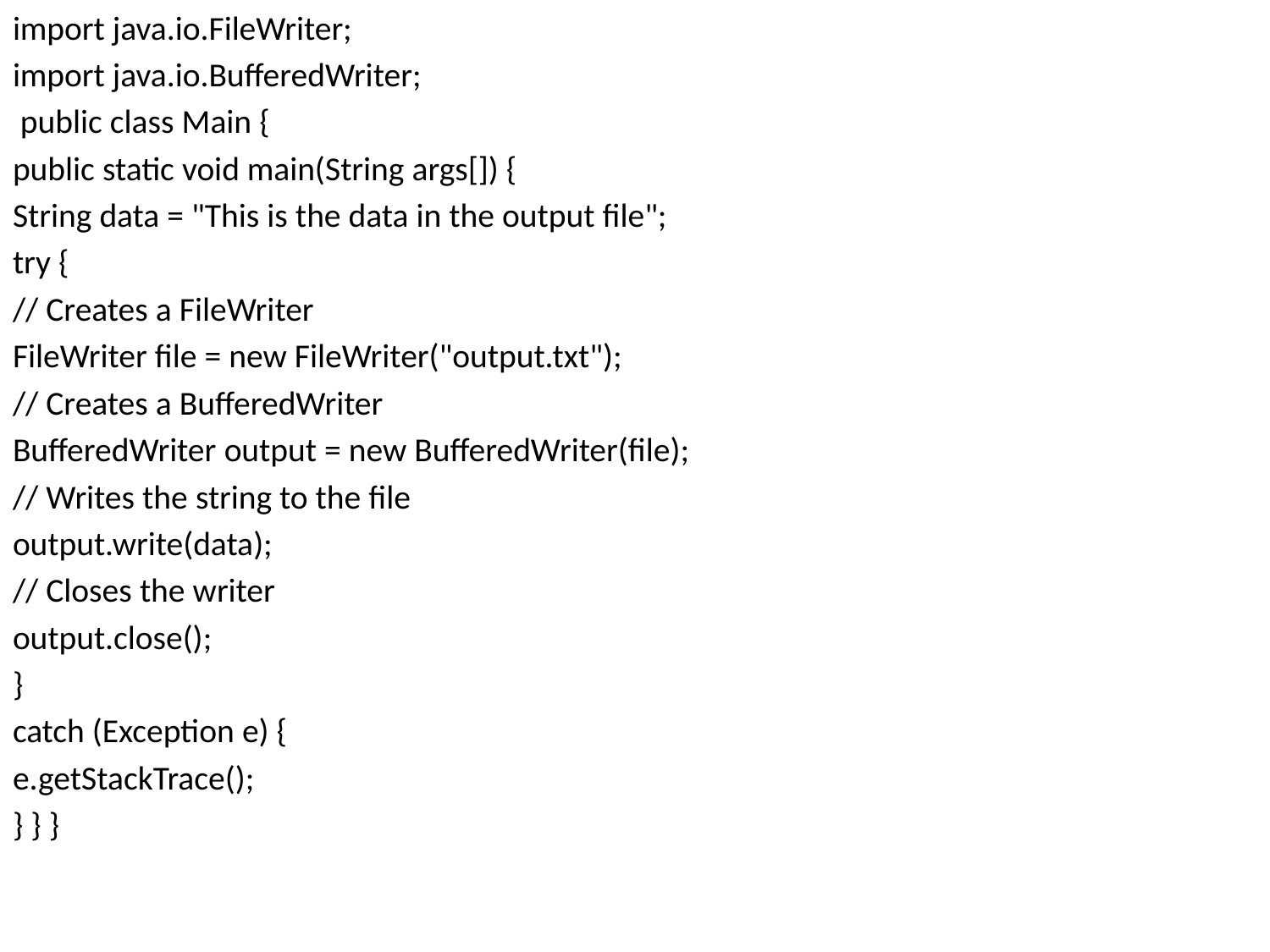

import java.io.FileWriter;
import java.io.BufferedWriter;
 public class Main {
public static void main(String args[]) {
String data = "This is the data in the output file";
try {
// Creates a FileWriter
FileWriter file = new FileWriter("output.txt");
// Creates a BufferedWriter
BufferedWriter output = new BufferedWriter(file);
// Writes the string to the file
output.write(data);
// Closes the writer
output.close();
}
catch (Exception e) {
e.getStackTrace();
} } }